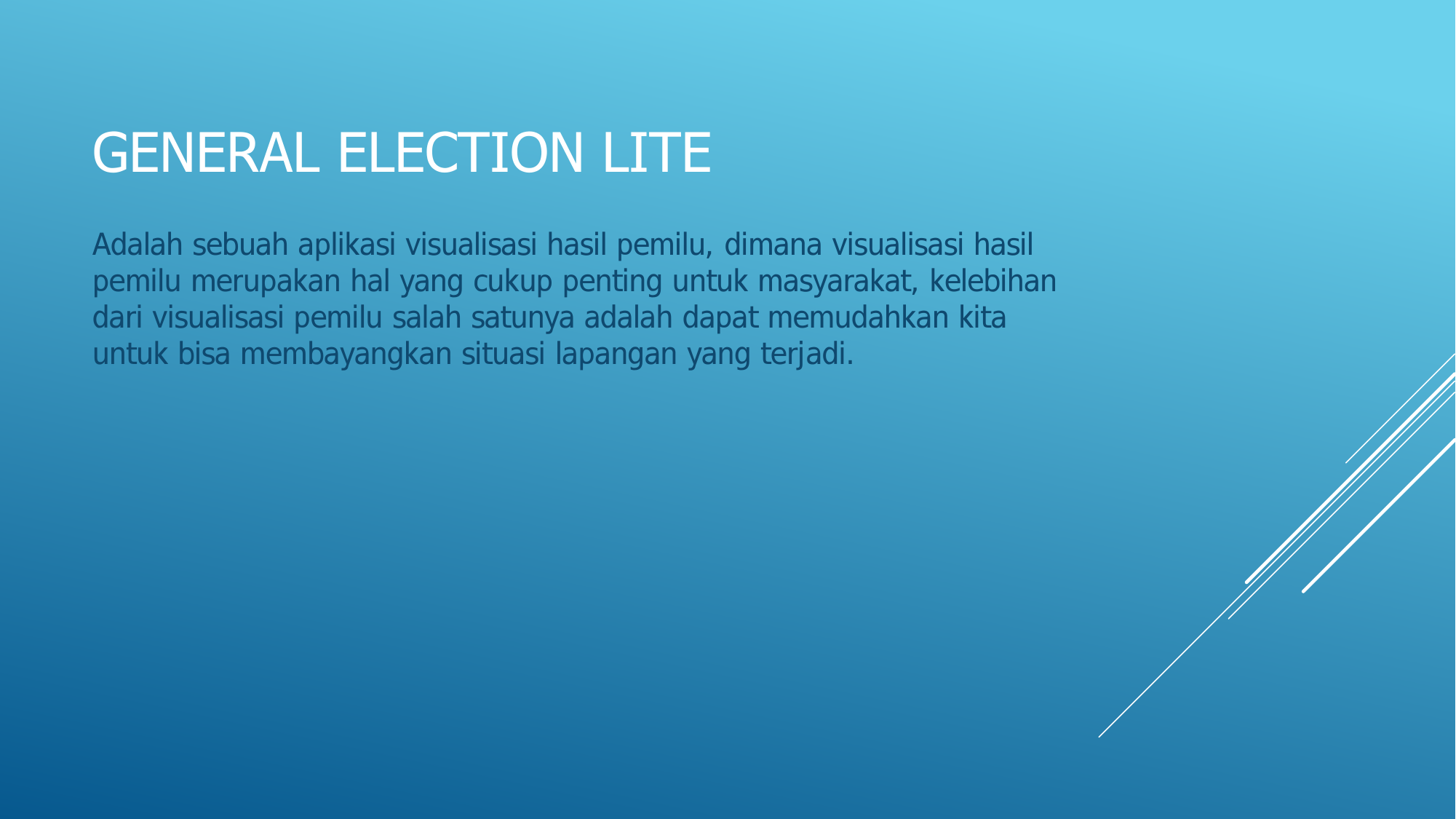

# General Election Lite
Adalah sebuah aplikasi visualisasi hasil pemilu, dimana visualisasi hasil pemilu merupakan hal yang cukup penting untuk masyarakat, kelebihan dari visualisasi pemilu salah satunya adalah dapat memudahkan kita untuk bisa membayangkan situasi lapangan yang terjadi.